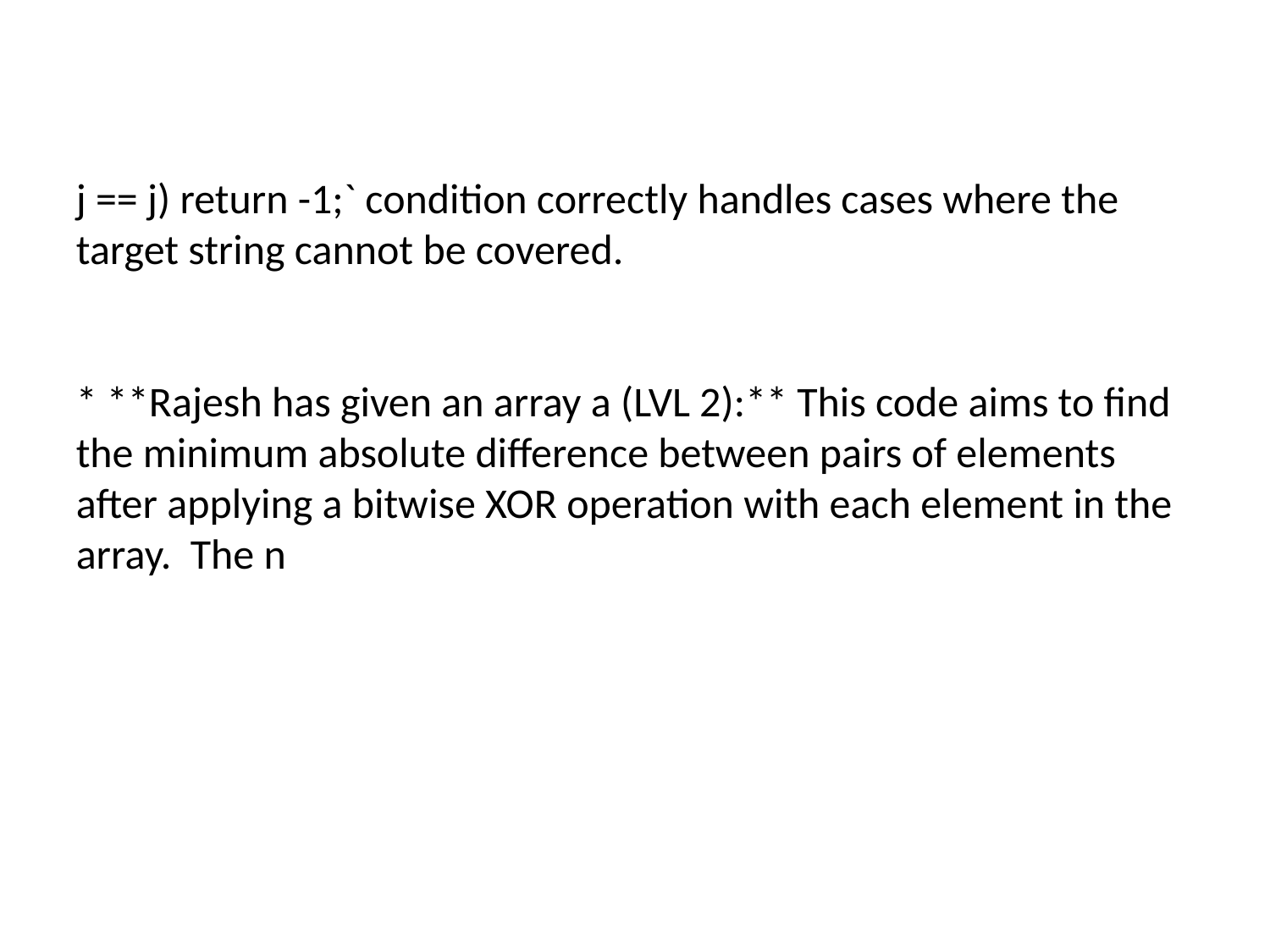

#

j == j) return -1;` condition correctly handles cases where the target string cannot be covered.
* **Rajesh has given an array a (LVL 2):** This code aims to find the minimum absolute difference between pairs of elements after applying a bitwise XOR operation with each element in the array.  The n